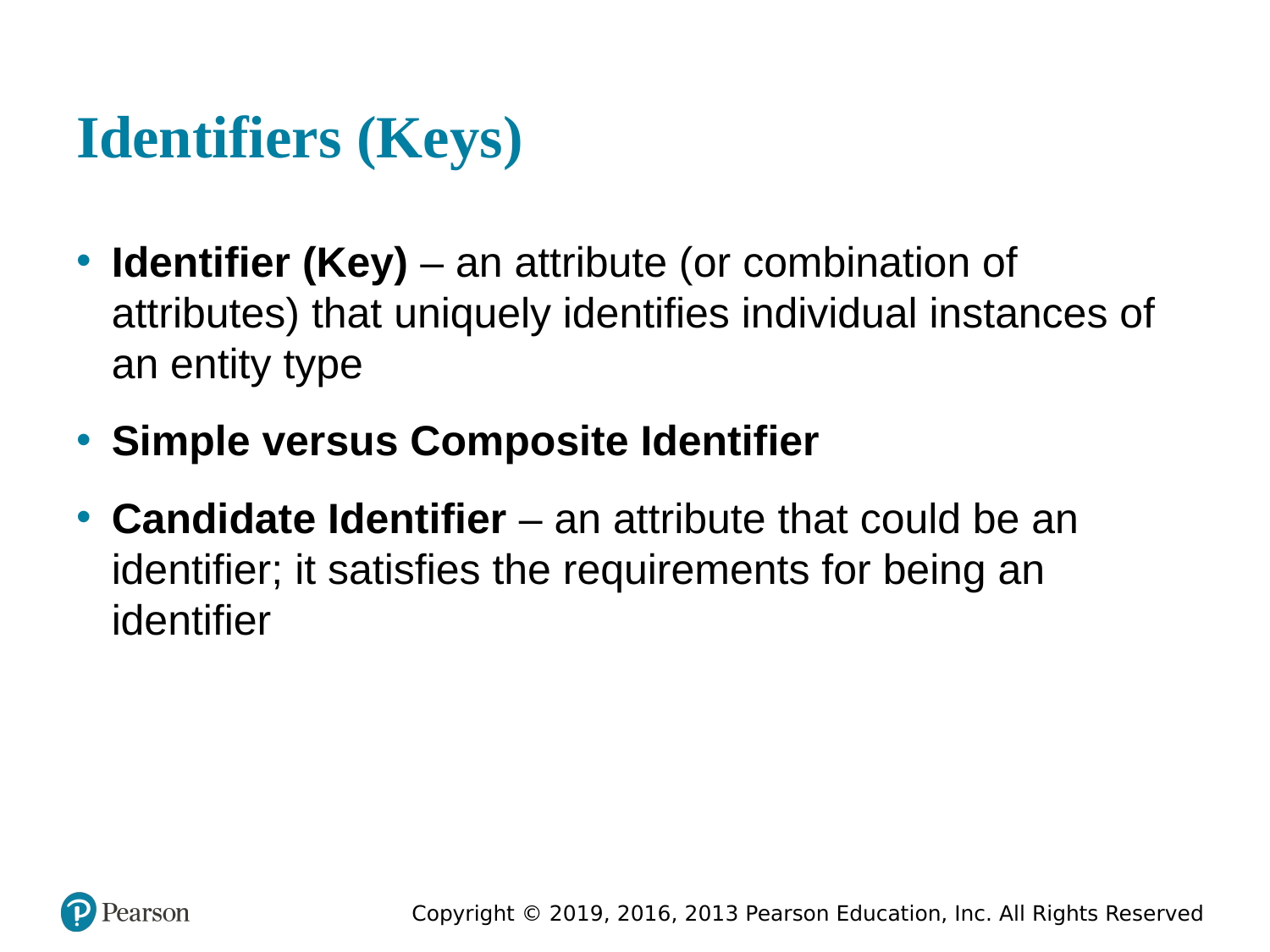

# Identifiers (Keys)
Identifier (Key) – an attribute (or combination of attributes) that uniquely identifies individual instances of an entity type
Simple versus Composite Identifier
Candidate Identifier – an attribute that could be an identifier; it satisfies the requirements for being an identifier